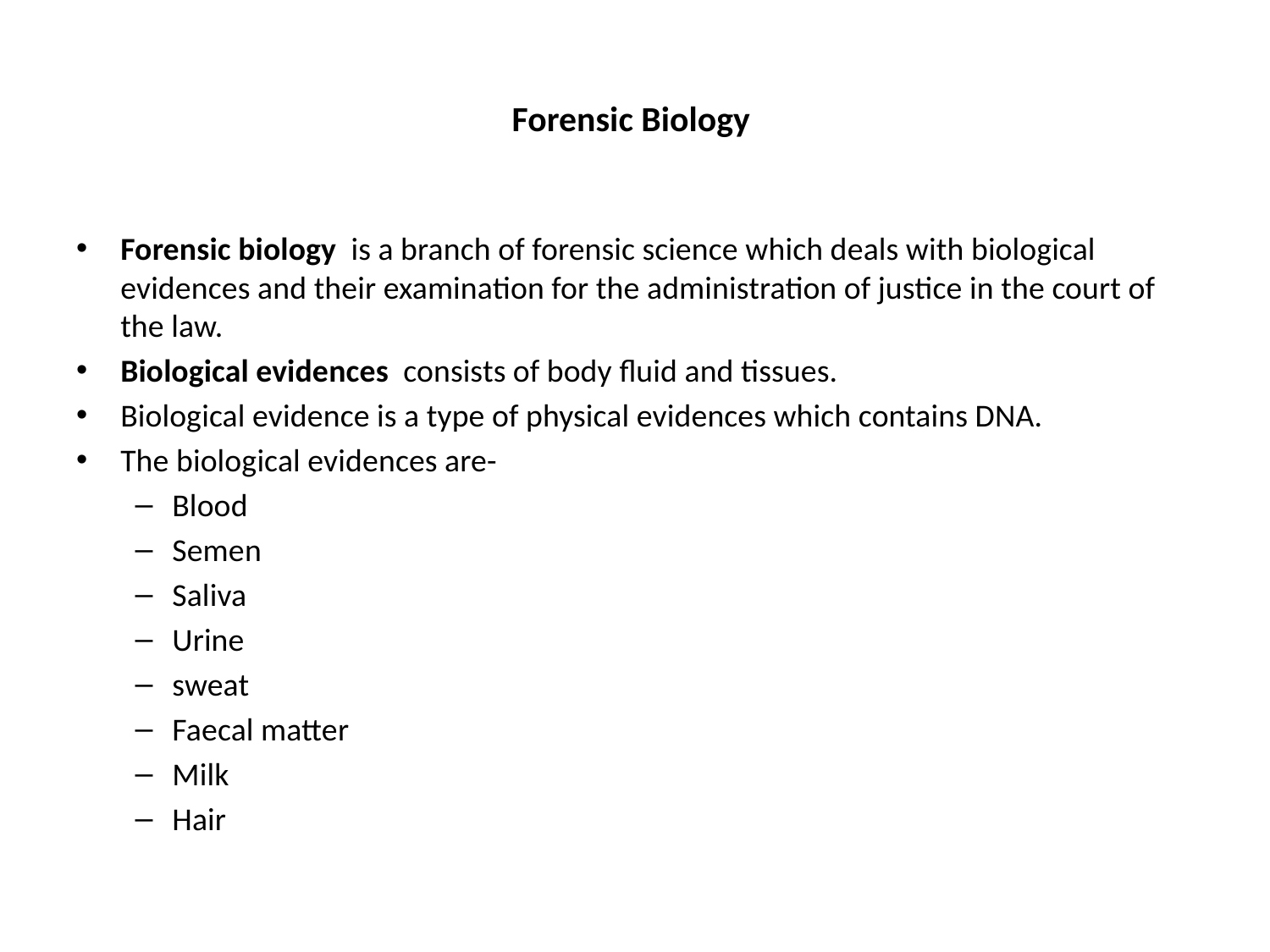

# Forensic Biology
Forensic biology  is a branch of forensic science which deals with biological evidences and their examination for the administration of justice in the court of the law.
Biological evidences  consists of body fluid and tissues.
Biological evidence is a type of physical evidences which contains DNA.
The biological evidences are-
Blood
Semen
Saliva
Urine
sweat
Faecal matter
Milk
Hair